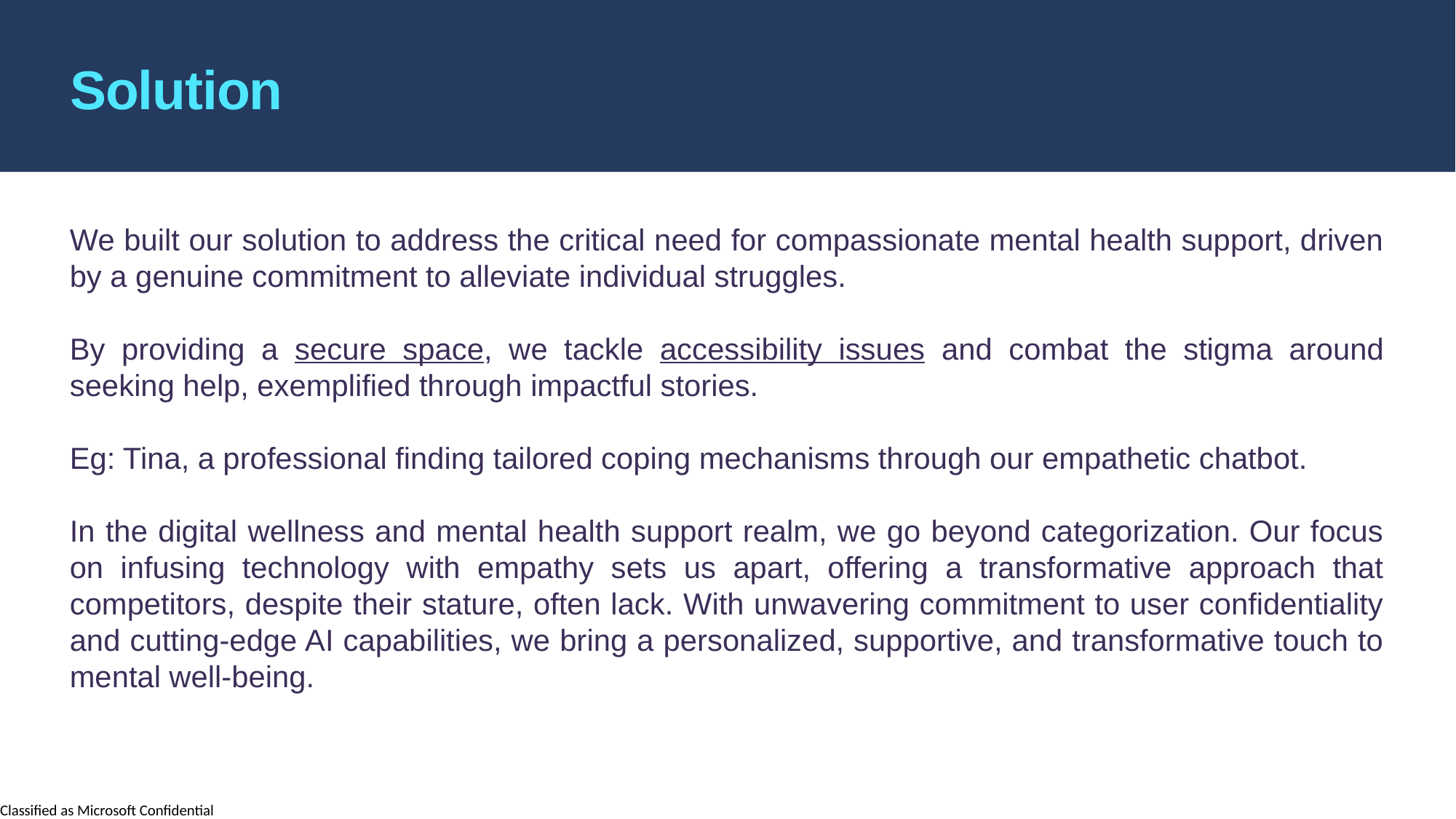

Solution
We built our solution to address the critical need for compassionate mental health support, driven by a genuine commitment to alleviate individual struggles.

By providing a secure space, we tackle accessibility issues and combat the stigma around seeking help, exemplified through impactful stories.

Eg: Tina, a professional finding tailored coping mechanisms through our empathetic chatbot.

In the digital wellness and mental health support realm, we go beyond categorization. Our focus on infusing technology with empathy sets us apart, offering a transformative approach that competitors, despite their stature, often lack. With unwavering commitment to user confidentiality and cutting-edge AI capabilities, we bring a personalized, supportive, and transformative touch to mental well-being.